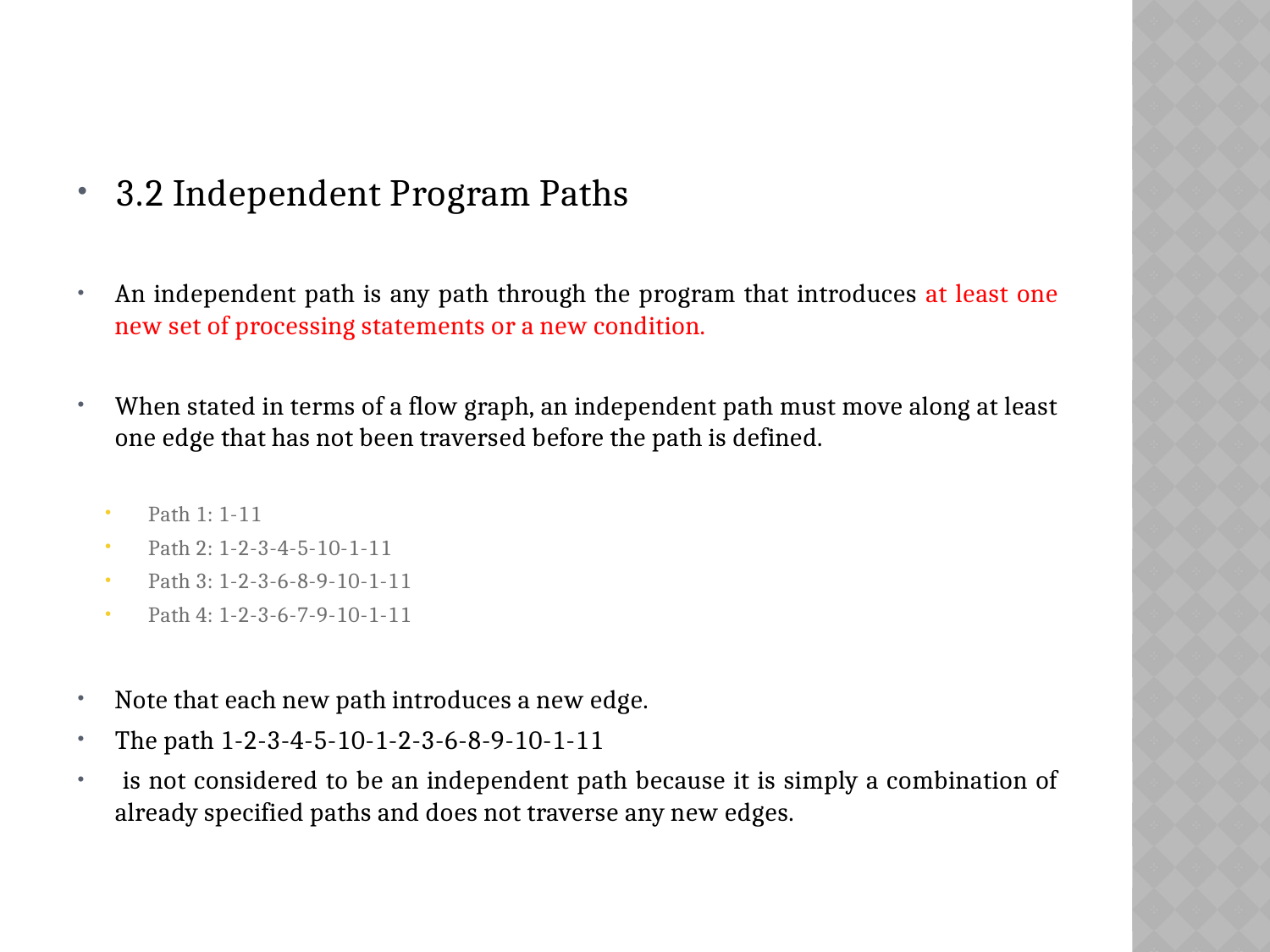

3.2 Independent Program Paths

An independent path is any path through the program that introduces at least one new set of processing statements or a new condition.

When stated in terms of a flow graph, an independent path must move along at least one edge that has not been traversed before the path is defined.

Path 1: 1-11
Path 2: 1-2-3-4-5-10-1-11
Path 3: 1-2-3-6-8-9-10-1-11
Path 4: 1-2-3-6-7-9-10-1-11

Note that each new path introduces a new edge.
The path 1-2-3-4-5-10-1-2-3-6-8-9-10-1-11
 is not considered to be an independent path because it is simply a combination of already specified paths and does not traverse any new edges.